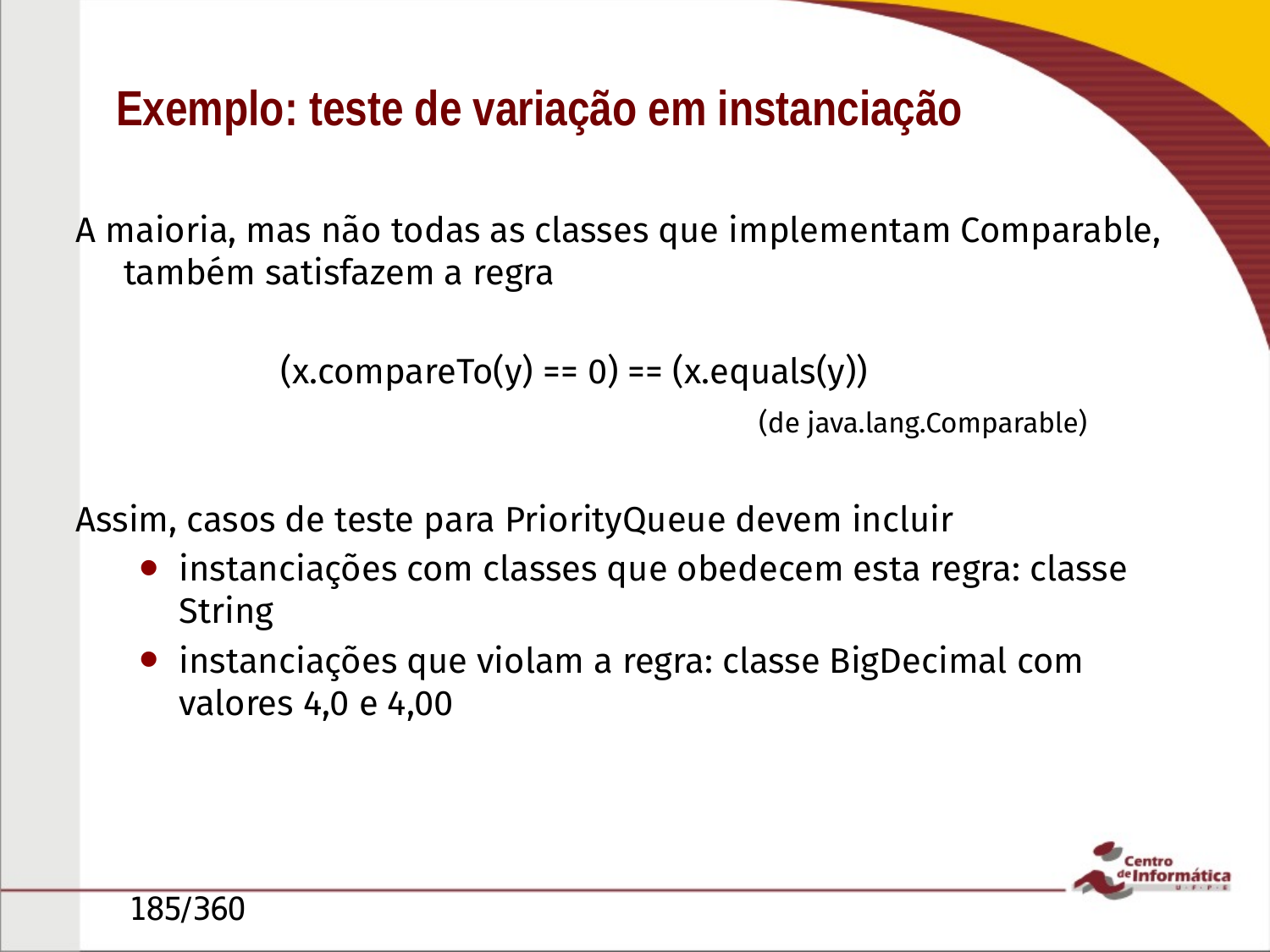

# Exemplo: teste de variação em instanciação
A maioria, mas não todas as classes que implementam Comparable, também satisfazem a regra

                      (x.compareTo(y) == 0) == (x.equals(y))
						(de java.lang.Comparable)

Assim, casos de teste para PriorityQueue devem incluir
instanciações com classes que obedecem esta regra: classe String
instanciações que violam a regra: classe BigDecimal com valores 4,0 e 4,00
185/360